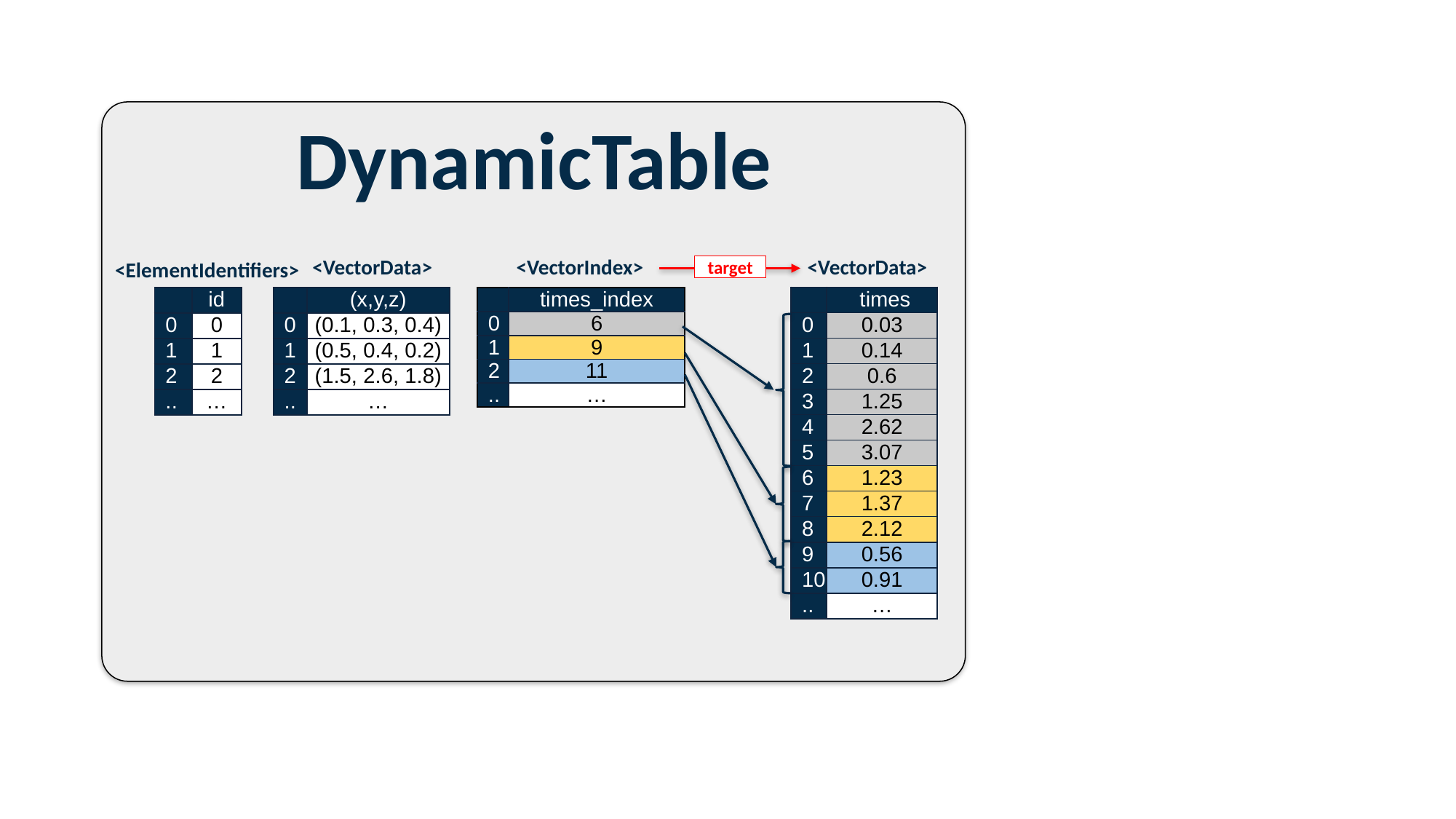

DynamicTable
<VectorData>
<VectorIndex>
<VectorData>
<ElementIdentifiers>
target
|  | times |
| --- | --- |
| 0 | 0.03 |
| 1 | 0.14 |
| 2 | 0.6 |
| 3 | 1.25 |
| 4 | 2.62 |
| 5 | 3.07 |
| 6 | 1.23 |
| 7 | 1.37 |
| 8 | 2.12 |
| 9 | 0.56 |
| 10 | 0.91 |
| .. | … |
|  | id |
| --- | --- |
| 0 | 0 |
| 1 | 1 |
| 2 | 2 |
| .. | … |
|  | (x,y,z) |
| --- | --- |
| 0 | (0.1, 0.3, 0.4) |
| 1 | (0.5, 0.4, 0.2) |
| 2 | (1.5, 2.6, 1.8) |
| .. | … |
|  | times\_index |
| --- | --- |
| 0 | 6 |
| 1 | 9 |
| 2 | 11 |
| .. | … |